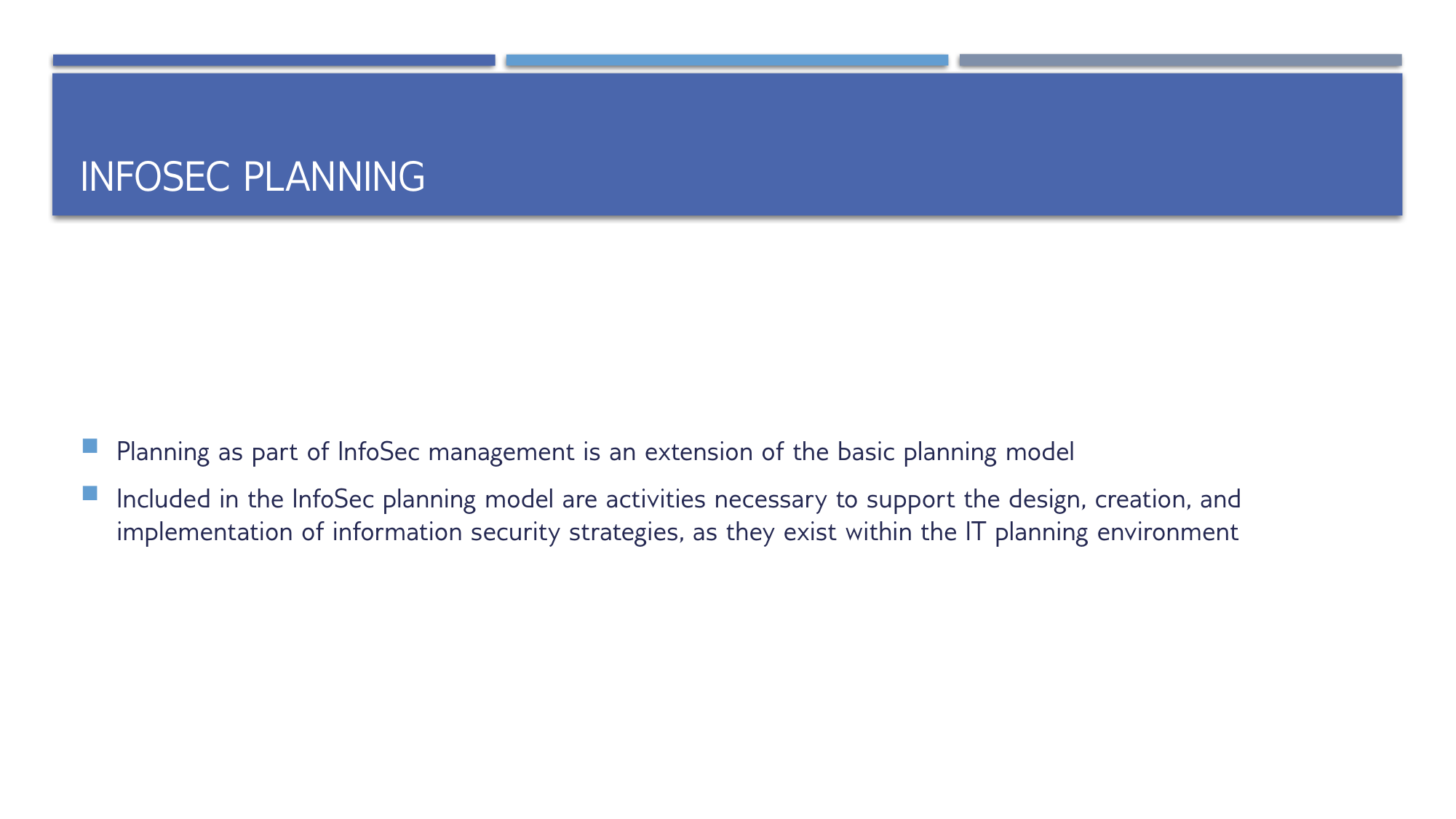

# InfoSec Planning
Planning as part of InfoSec management is an extension of the basic planning model
Included in the InfoSec planning model are activities necessary to support the design, creation, and implementation of information security strategies, as they exist within the IT planning environment
 Slide 14